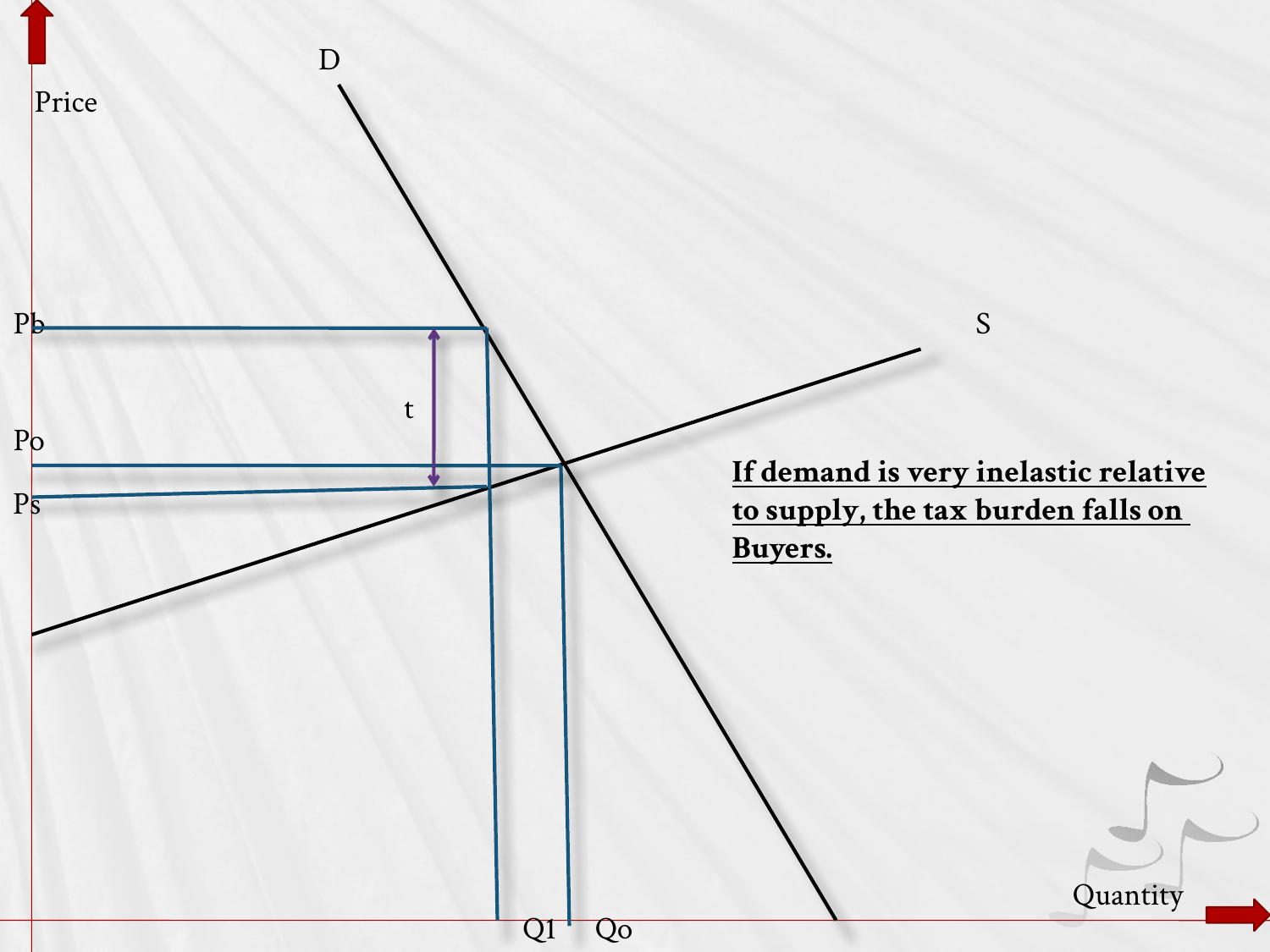

D
Price
Pb
S
t
Po
If demand is very inelastic relative
to supply, the tax burden falls on
Buyers.
Ps
Quantity

Q1
Qo